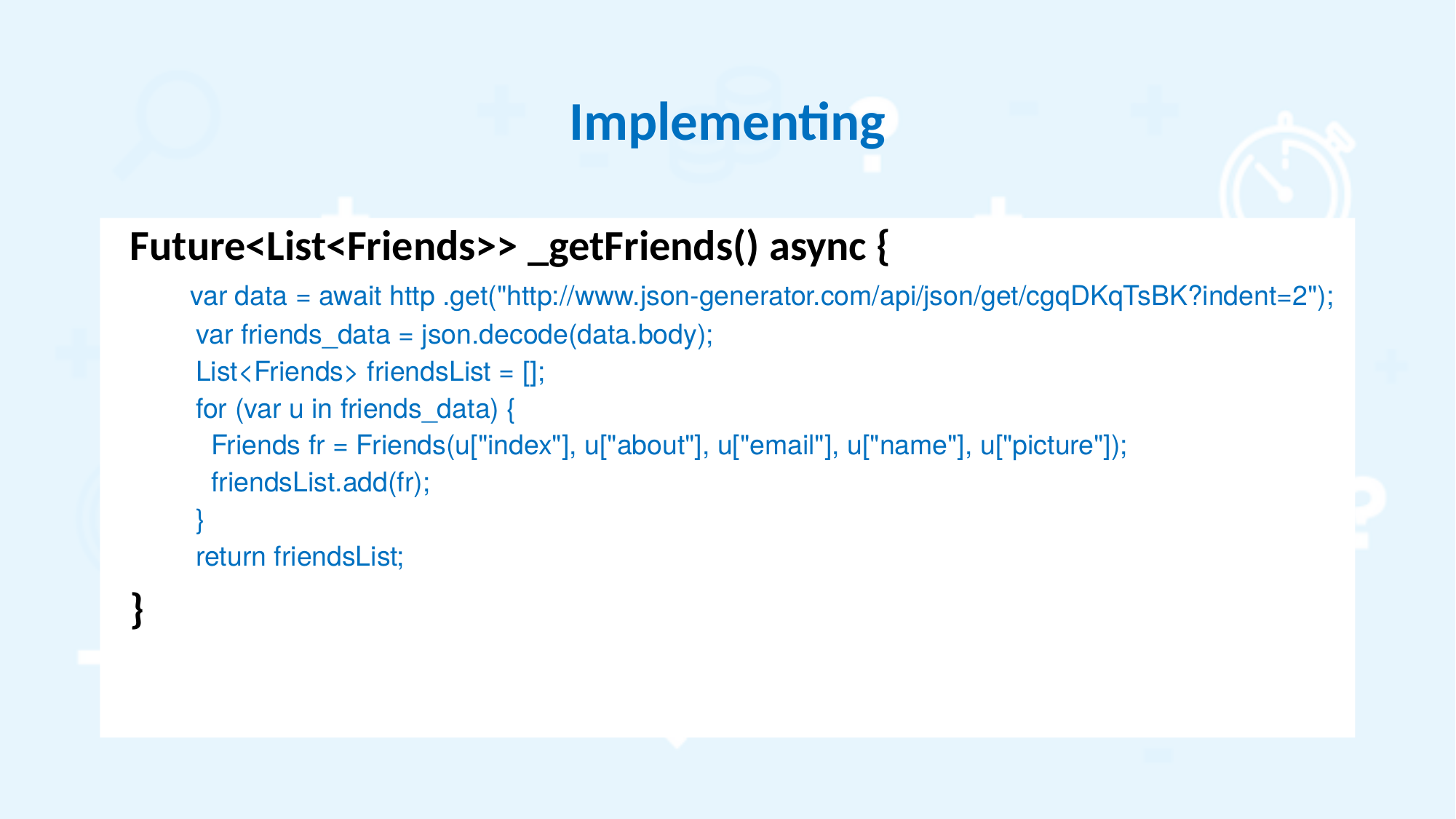

# Implementing
  Future<List<Friends>> _getFriends() async {
   var data = await http .get("http://www.json-generator.com/api/json/get/cgqDKqTsBK?indent=2");
    var friends_data = json.decode(data.body);
    List<Friends> friendsList = [];
    for (var u in friends_data) {
      Friends fr = Friends(u["index"], u["about"], u["email"], u["name"], u["picture"]);
      friendsList.add(fr);
    }
    return friendsList;
  }